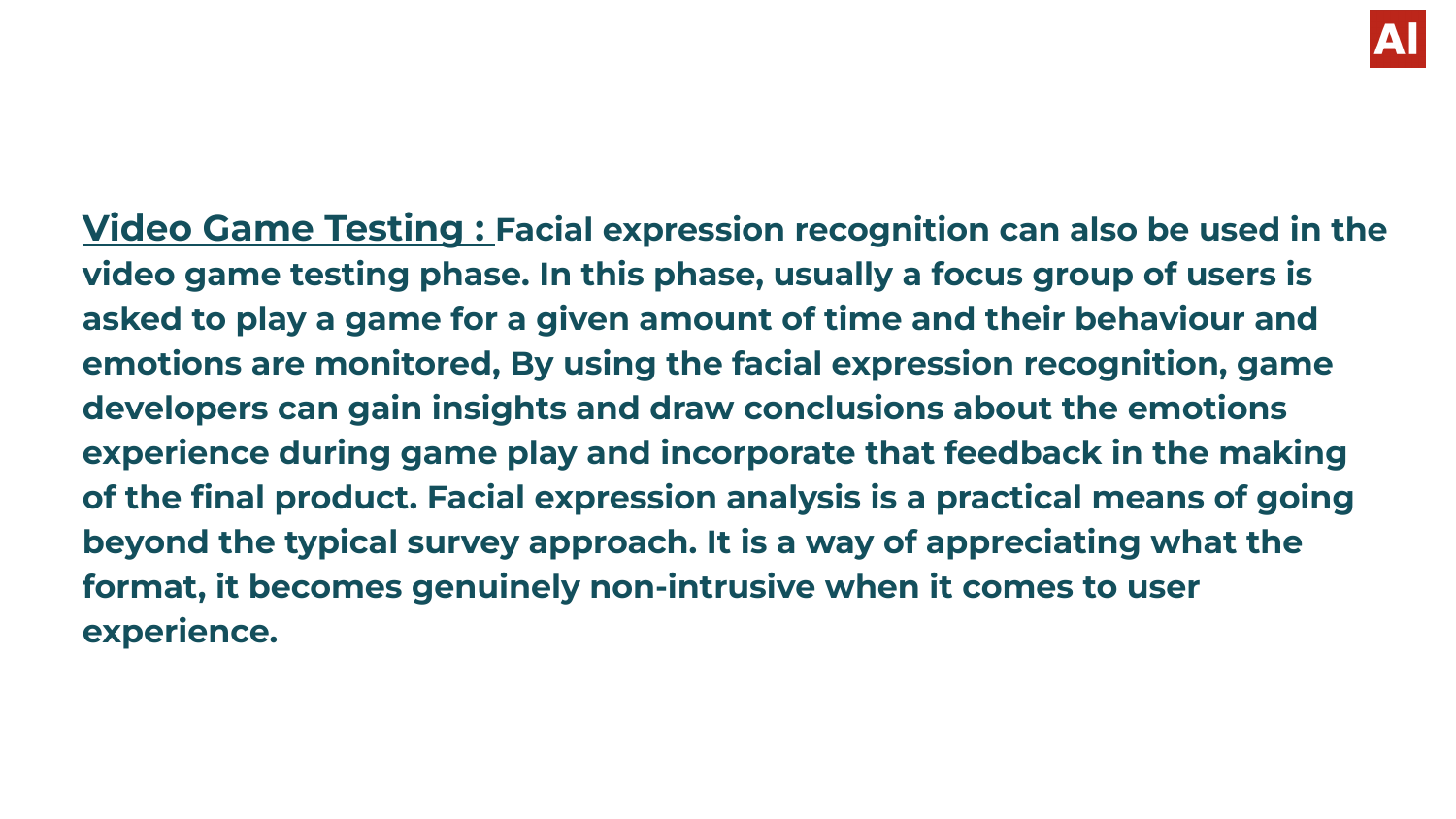

#
Video Game Testing : Facial expression recognition can also be used in the video game testing phase. In this phase, usually a focus group of users is asked to play a game for a given amount of time and their behaviour and emotions are monitored, By using the facial expression recognition, game developers can gain insights and draw conclusions about the emotions experience during game play and incorporate that feedback in the making of the final product. Facial expression analysis is a practical means of going beyond the typical survey approach. It is a way of appreciating what the format, it becomes genuinely non-intrusive when it comes to user experience.